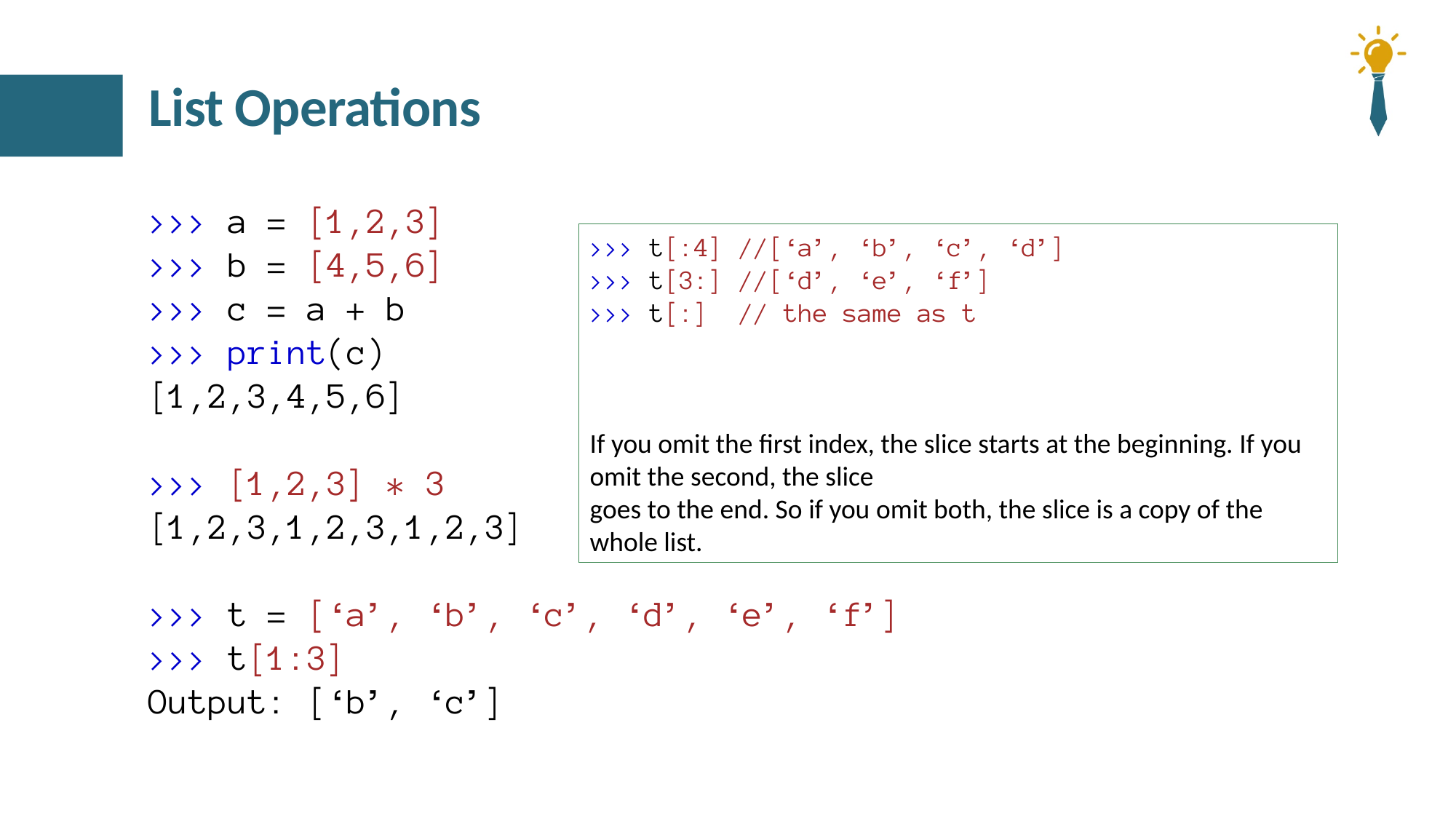

# List Operations
>>> a = [1,2,3]
>>> b = [4,5,6]
>>> c = a + b
>>> print(c)
[1,2,3,4,5,6]
>>> [1,2,3] * 3
[1,2,3,1,2,3,1,2,3]

>>> t = [‘a’, ‘b’, ‘c’, ‘d’, ‘e’, ‘f’]
>>> t[1:3]
Output: [‘b’, ‘c’]
>>> t[:4] //[‘a’, ‘b’, ‘c’, ‘d’]
>>> t[3:] //[‘d’, ‘e’, ‘f’]
>>> t[:]  // the same as t

If you omit the first index, the slice starts at the beginning. If you omit the second, the slice
goes to the end. So if you omit both, the slice is a copy of the whole list.